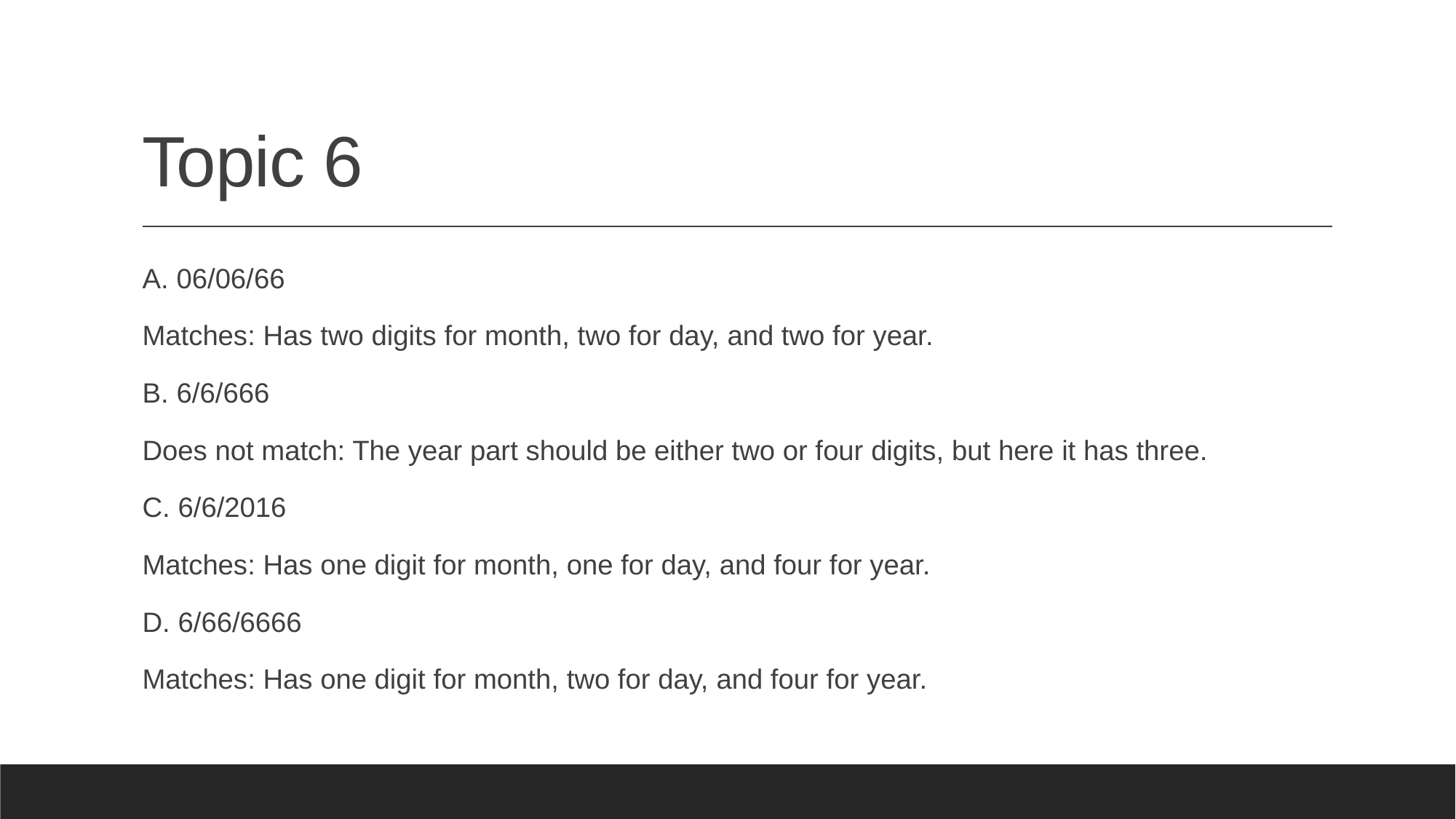

# Topic 6
A. 06/06/66
Matches: Has two digits for month, two for day, and two for year.
B. 6/6/666
Does not match: The year part should be either two or four digits, but here it has three.
C. 6/6/2016
Matches: Has one digit for month, one for day, and four for year.
D. 6/66/6666
Matches: Has one digit for month, two for day, and four for year.